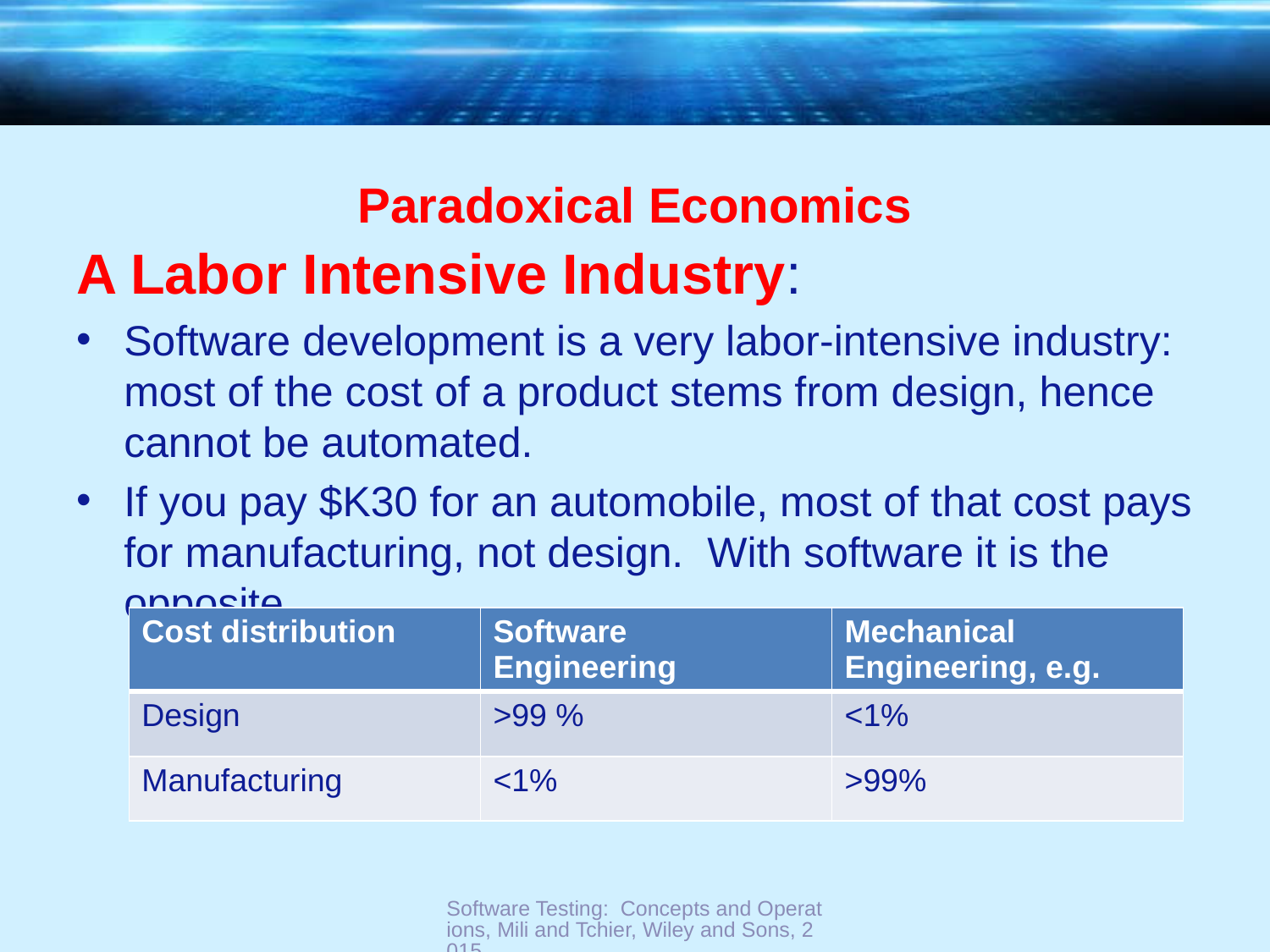

# Paradoxical Economics
A Labor Intensive Industry:
Software development is a very labor-intensive industry:  most of the cost of a product stems from design, hence cannot be automated.
If you pay $K30 for an automobile, most of that cost pays for manufacturing, not design.  With software it is the opposite.

| Cost distribution | Software Engineering | Mechanical Engineering, e.g. |
| --- | --- | --- |
| Design | >99 % | <1% |
| Manufacturing | <1% | >99% |
Software Testing:  Concepts and Operations, Mili and Tchier, Wiley and Sons, 2015